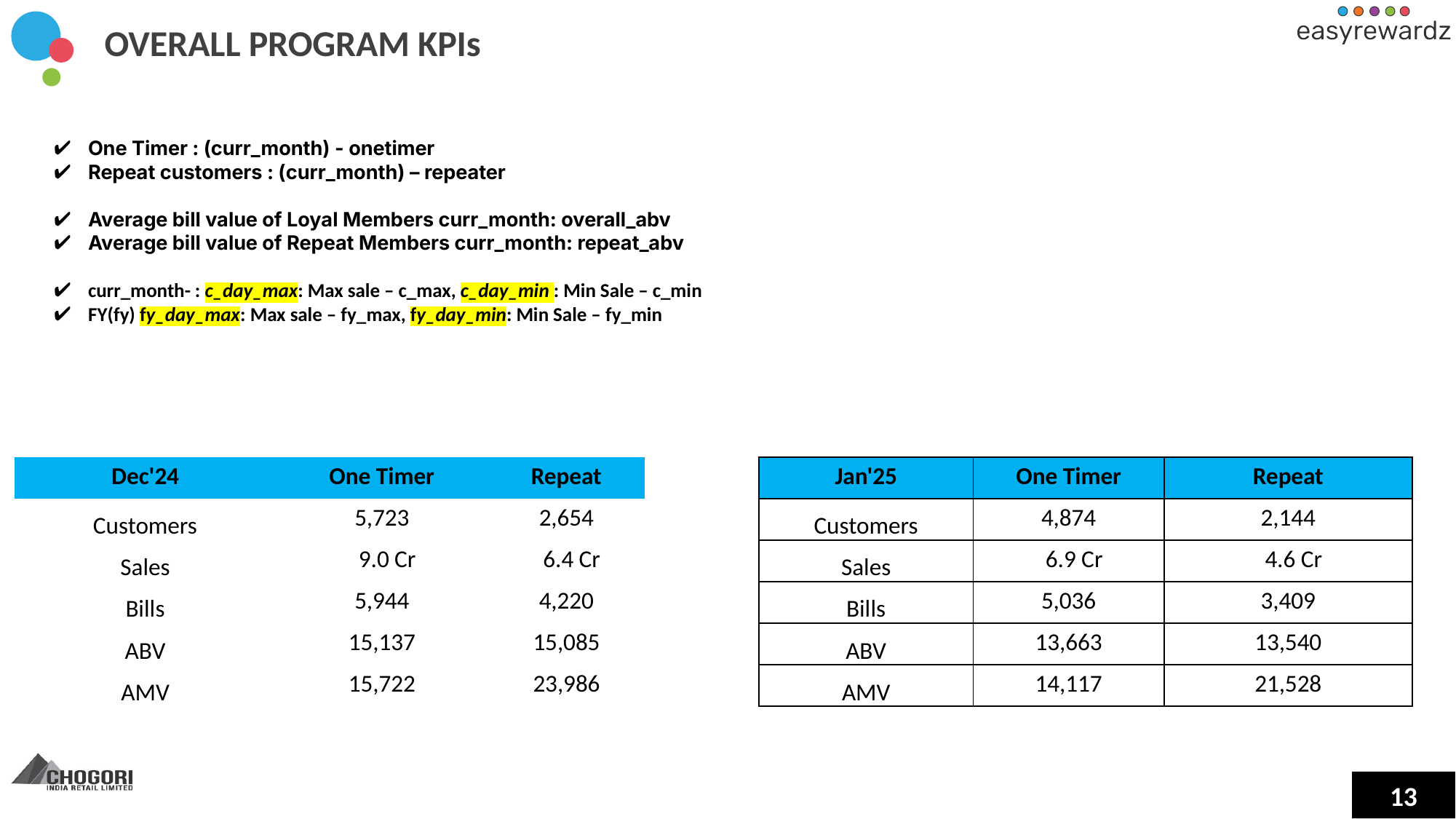

OVERALL PROGRAM KPIs
One Timer : (curr_month) - onetimer
Repeat customers : (curr_month) – repeater

Average bill value of Loyal Members curr_month: overall_abv
Average bill value of Repeat Members curr_month: repeat_abv

curr_month- : c_day_max: Max sale – c_max, c_day_min : Min Sale – c_min
FY(fy) fy_day_max: Max sale – fy_max, fy_day_min: Min Sale – fy_min
| Dec'24 | One Timer | Repeat |
| --- | --- | --- |
| Customers | 5,723 | 2,654 |
| Sales | 9.0 Cr | 6.4 Cr |
| Bills | 5,944 | 4,220 |
| ABV | 15,137 | 15,085 |
| AMV | 15,722 | 23,986 |
| Jan'25 | One Timer | Repeat |
| --- | --- | --- |
| Customers | 4,874 | 2,144 |
| Sales | 6.9 Cr | 4.6 Cr |
| Bills | 5,036 | 3,409 |
| ABV | 13,663 | 13,540 |
| AMV | 14,117 | 21,528 |